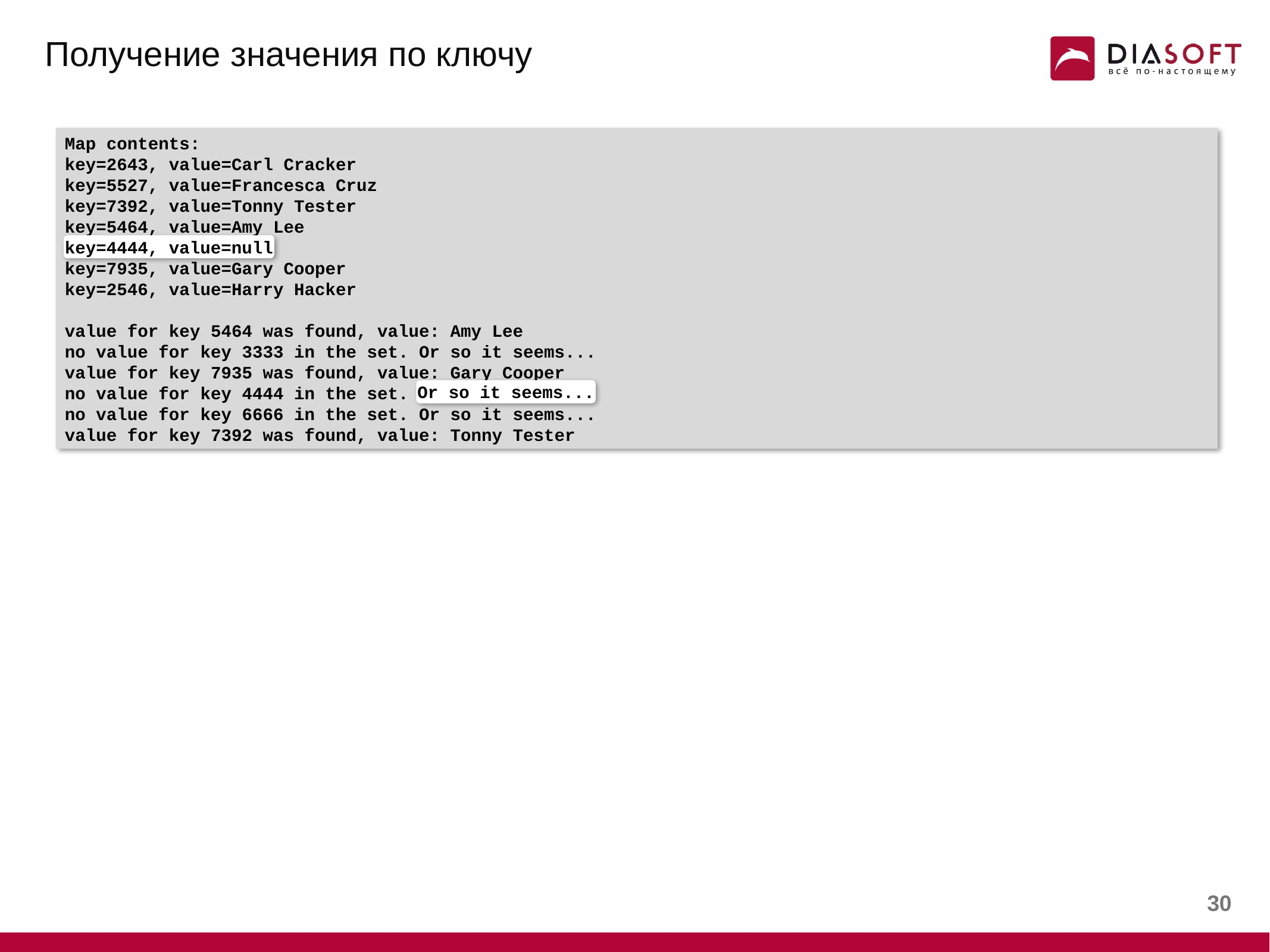

# Получение значения по ключу
Map contents:
key=2643, value=Carl Cracker
key=5527, value=Francesca Cruz
key=7392, value=Tonny Tester
key=5464, value=Amy Lee
key=4444, value=null
key=7935, value=Gary Cooper
key=2546, value=Harry Hacker

value for key 5464 was found, value: Amy Lee
no value for key 3333 in the set. Or so it seems...
value for key 7935 was found, value: Gary Cooper
no value for key 4444 in the set. Or so it seems...
no value for key 6666 in the set. Or so it seems...
value for key 7392 was found, value: Tonny Tester
key=4444, value=null
Or so it seems...
30